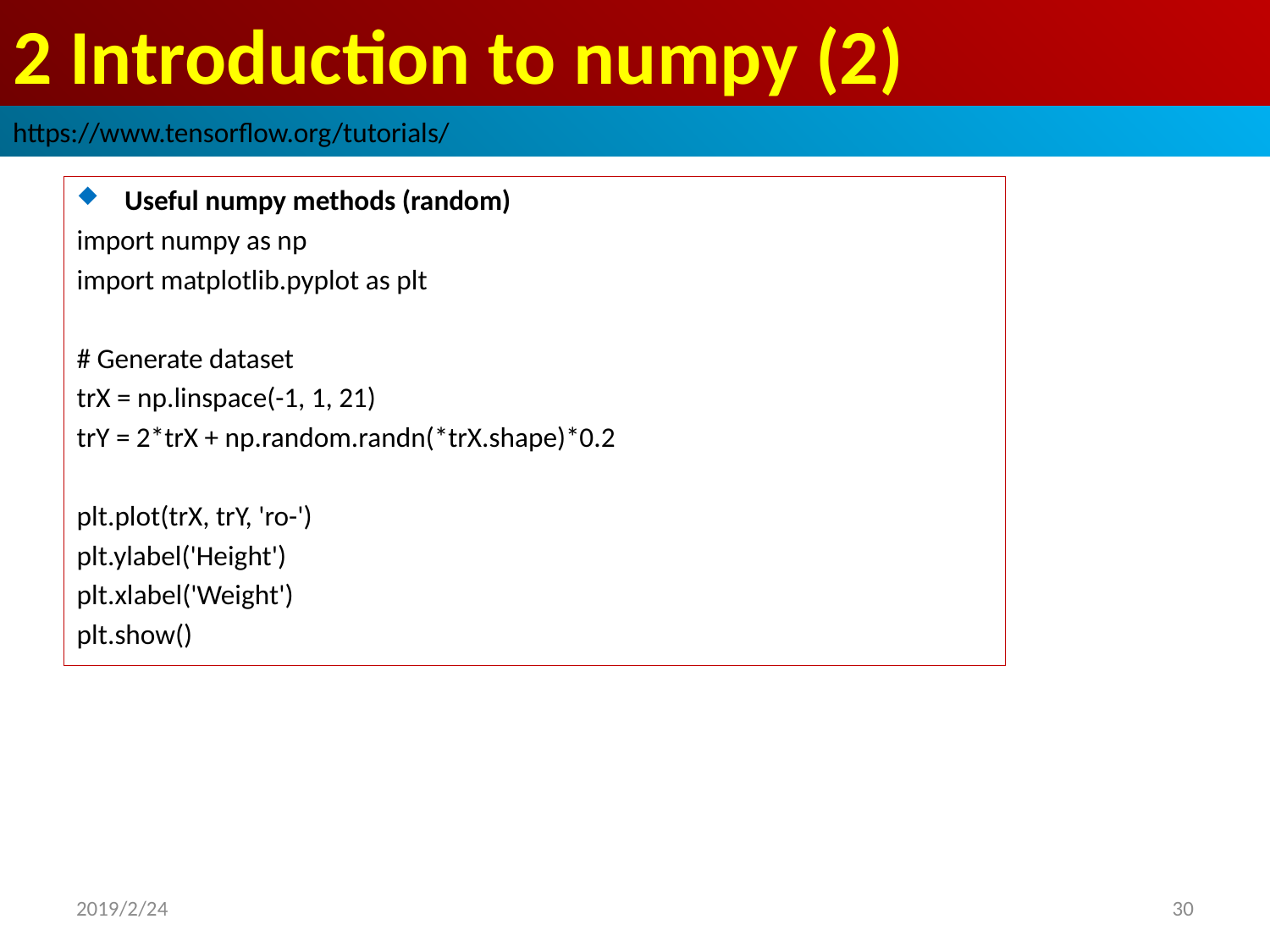

# 2 Introduction to numpy (2)
https://www.tensorflow.org/tutorials/
Useful numpy methods (random)
import numpy as np
import matplotlib.pyplot as plt

# Generate dataset
trX = np.linspace(-1, 1, 21)
trY = 2*trX + np.random.randn(*trX.shape)*0.2

plt.plot(trX, trY, 'ro-')
plt.ylabel('Height')
plt.xlabel('Weight')
plt.show()
2019/2/24
30